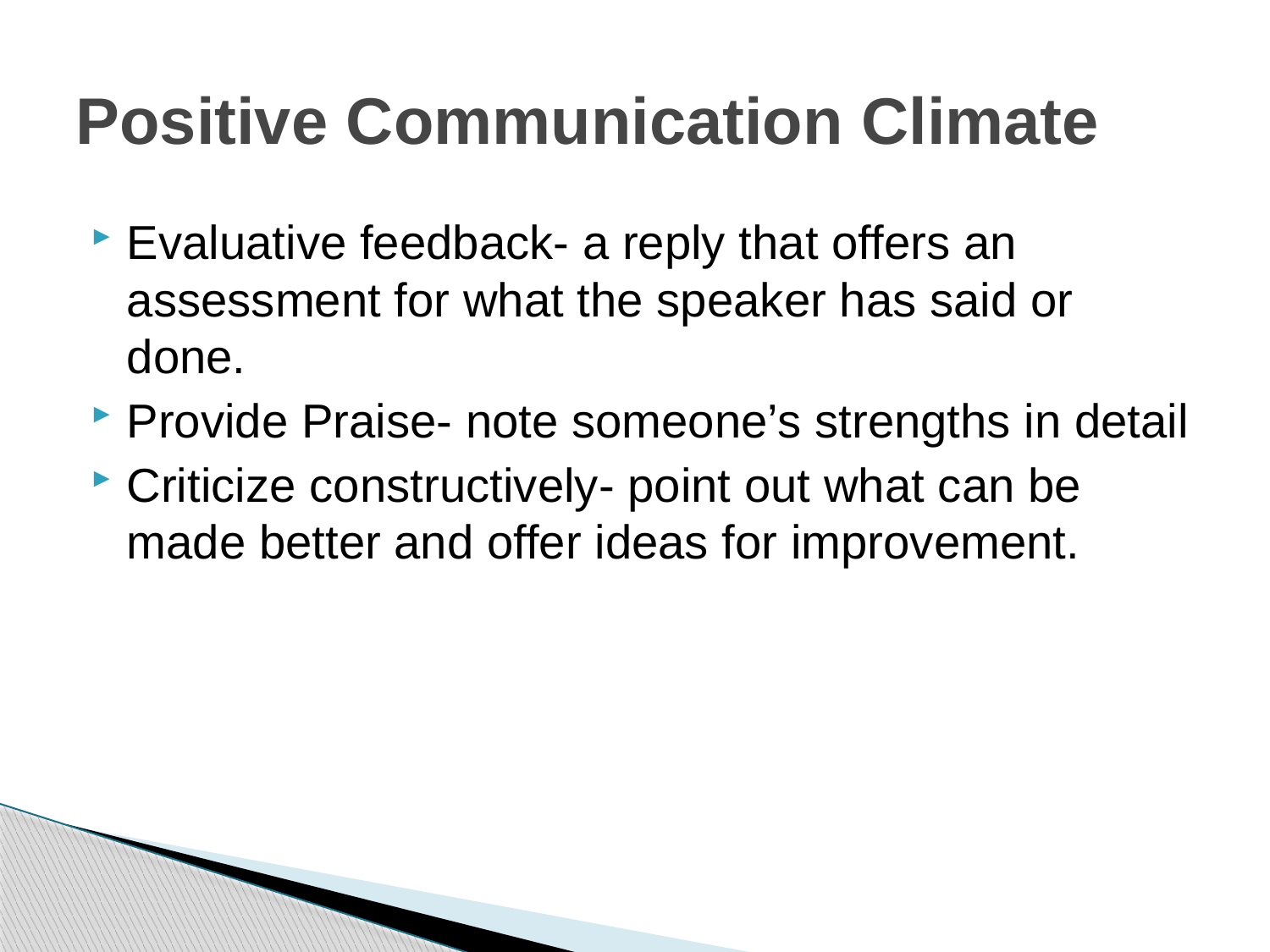

# Positive Communication Climate
Evaluative feedback- a reply that offers an assessment for what the speaker has said or done.
Provide Praise- note someone’s strengths in detail
Criticize constructively- point out what can be made better and offer ideas for improvement.